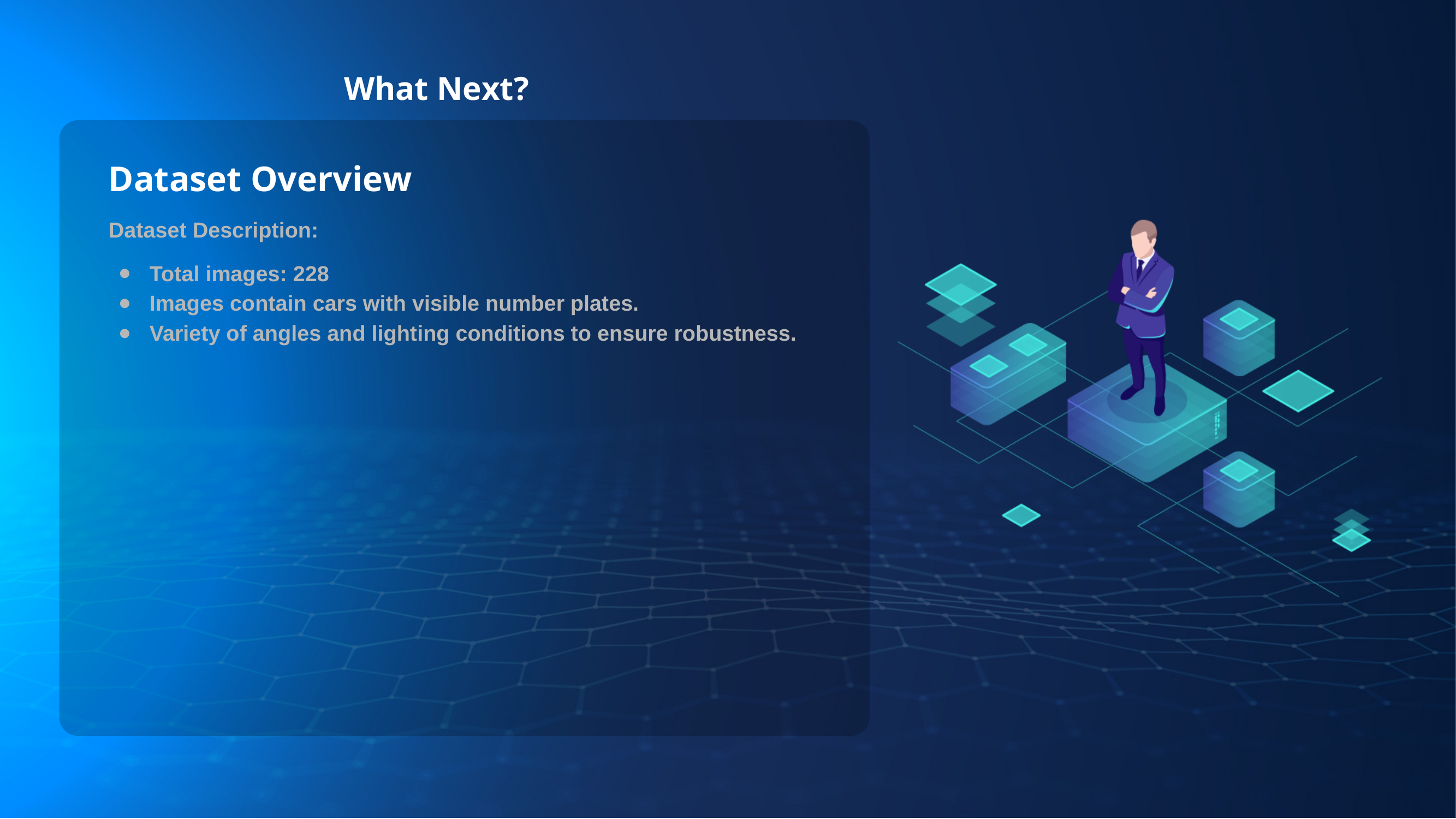

Dataset Overview
Dataset Description:
Total images: 228
Images contain cars with visible number plates.
Variety of angles and lighting conditions to ensure robustness.